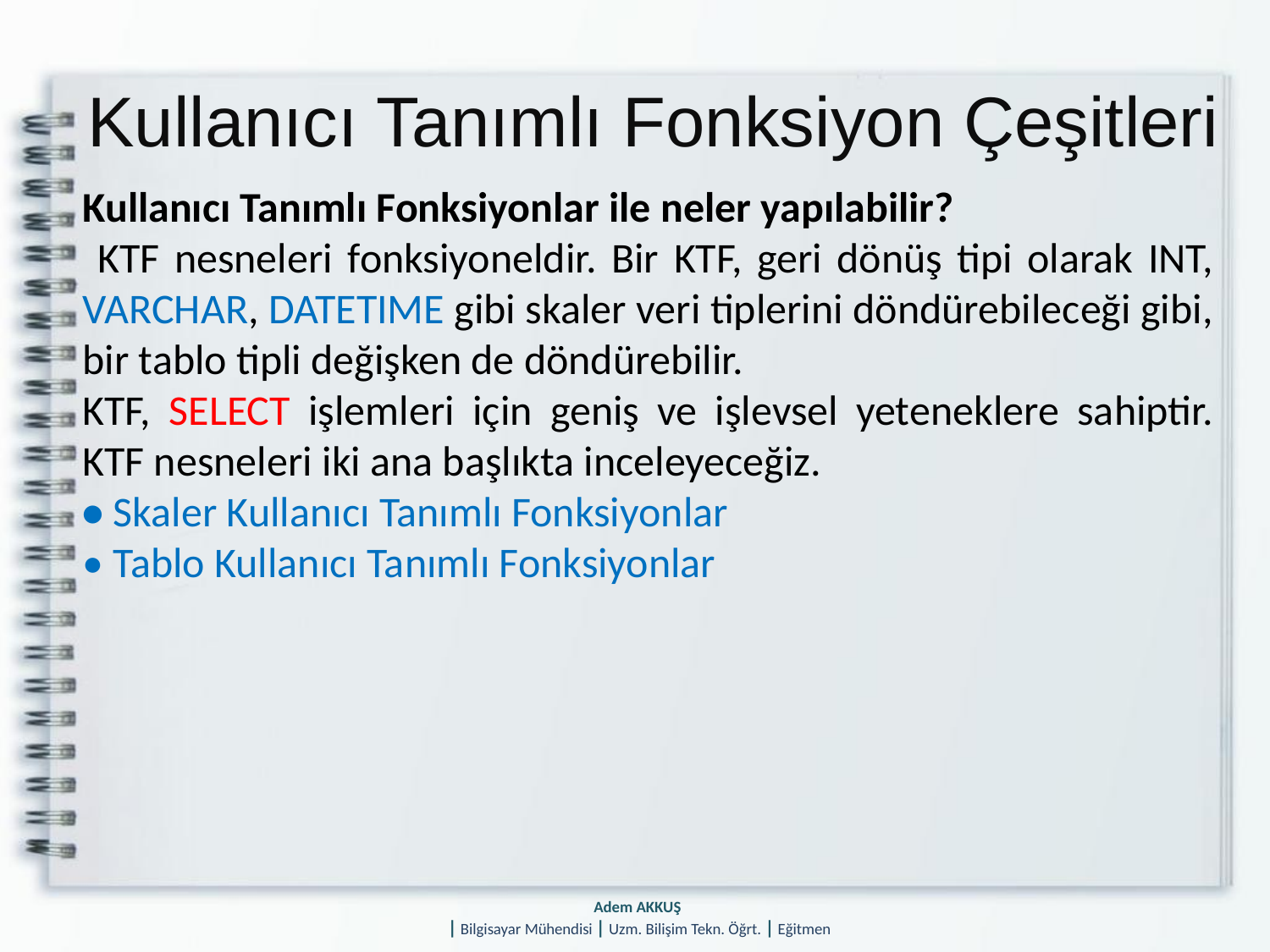

# Kullanıcı Tanımlı Fonksiyon Çeşitleri
Kullanıcı Tanımlı Fonksiyonlar ile neler yapılabilir?
 KTF nesneleri fonksiyoneldir. Bir KTF, geri dönüş tipi olarak INT, VARCHAR, DATETIME gibi skaler veri tiplerini döndürebileceği gibi, bir tablo tipli değişken de döndürebilir.
KTF, SELECT işlemleri için geniş ve işlevsel yeteneklere sahiptir. KTF nesneleri iki ana başlıkta inceleyeceğiz.
• Skaler Kullanıcı Tanımlı Fonksiyonlar
• Tablo Kullanıcı Tanımlı Fonksiyonlar
Adem AKKUŞ
| Bilgisayar Mühendisi | Uzm. Bilişim Tekn. Öğrt. | Eğitmen